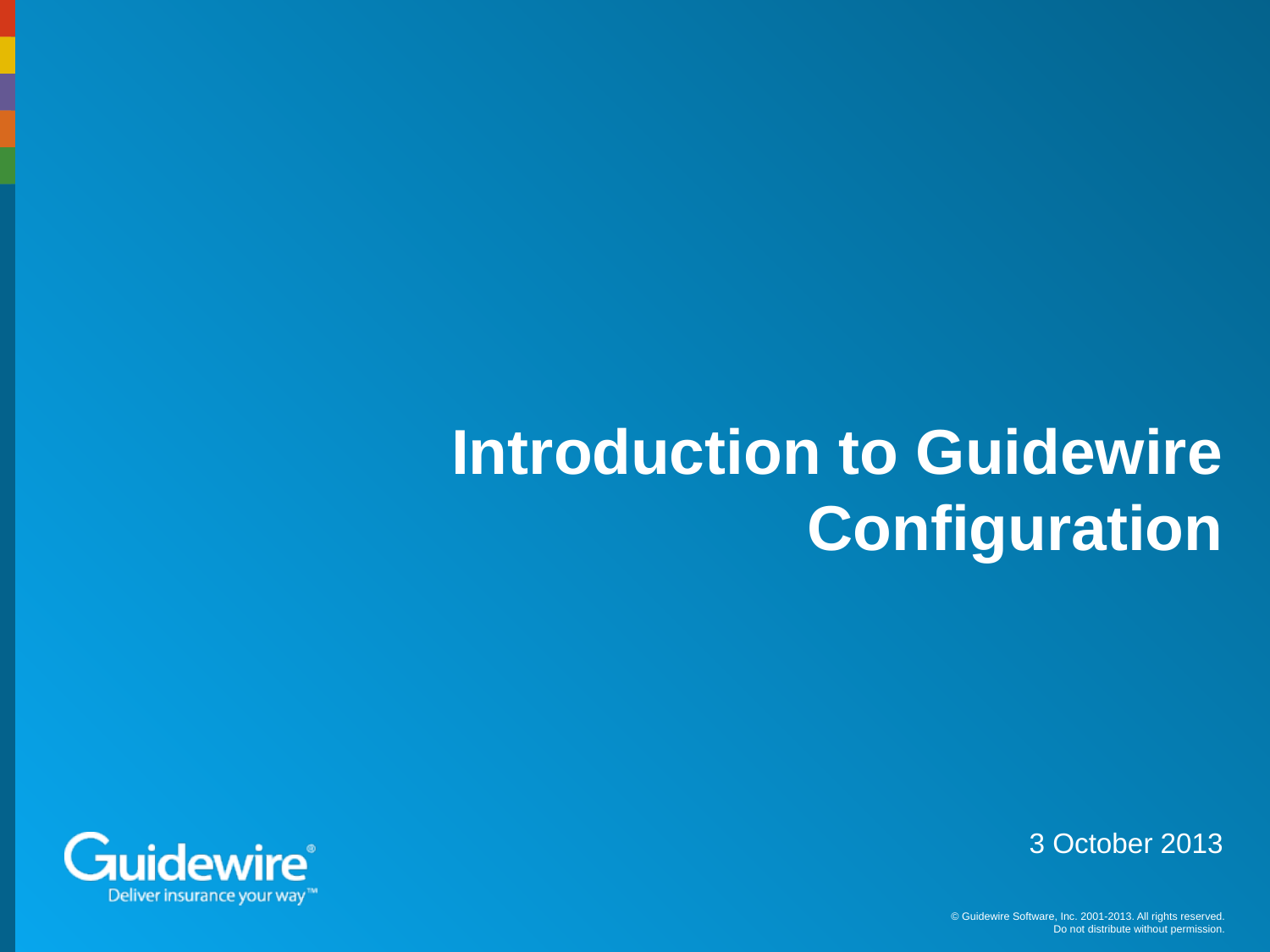

# Introduction to Guidewire Configuration
3 October 2013